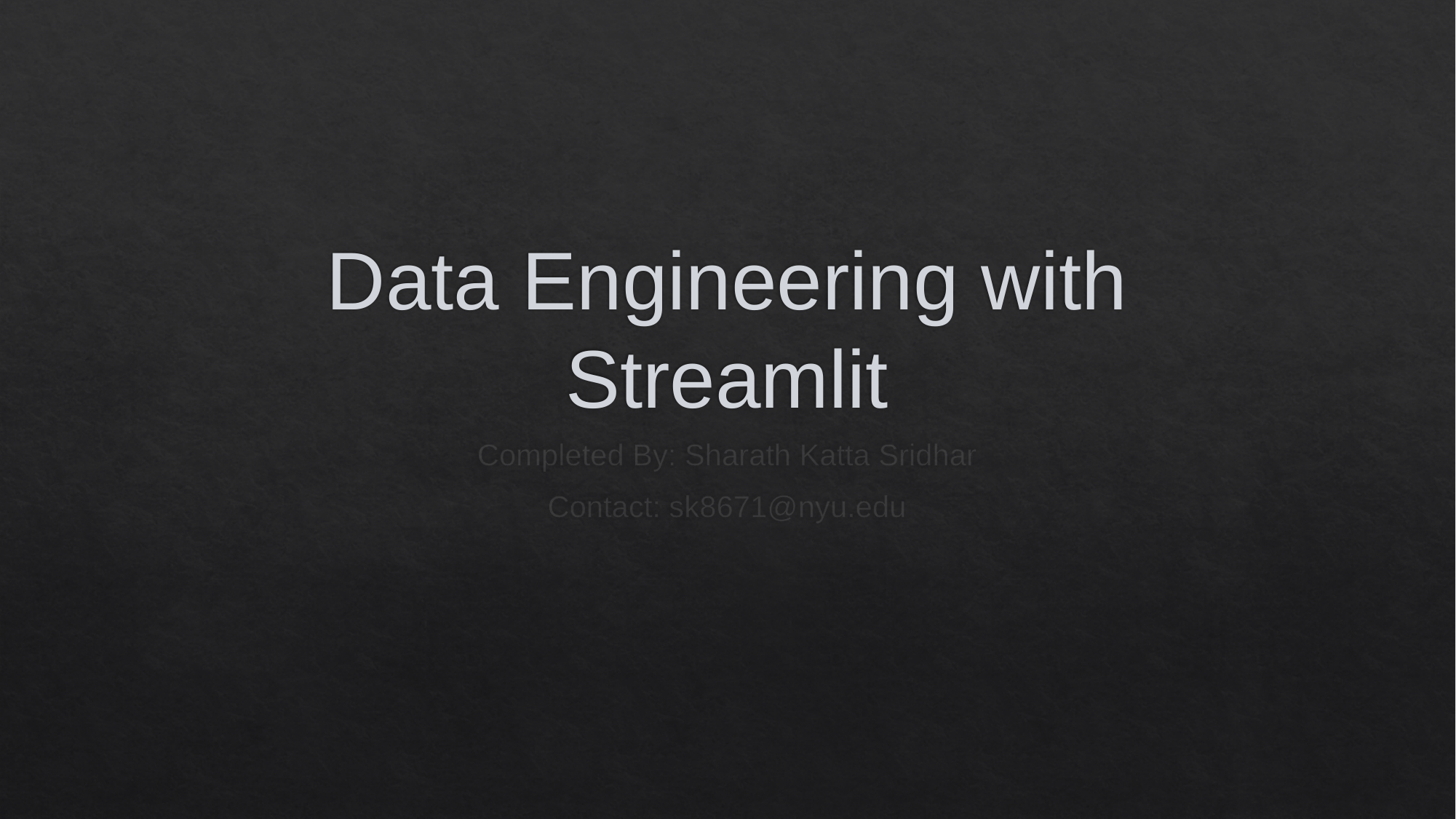

# Data Engineering with Streamlit
Completed By: Sharath Katta Sridhar
Contact: sk8671@nyu.edu